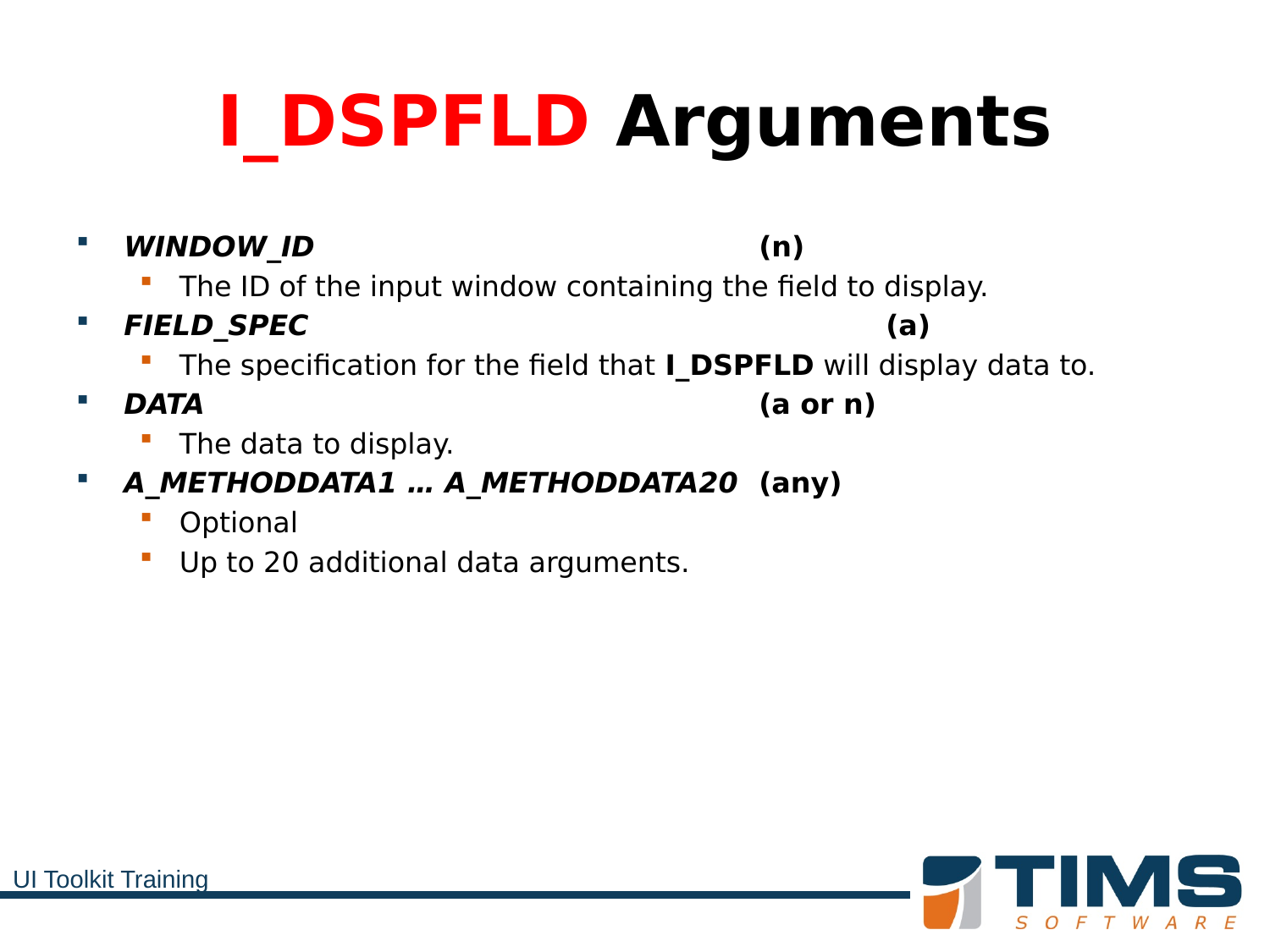

# I_DSPFLD Arguments
WINDOW_ID				(n)
The ID of the input window containing the field to display.
FIELD_SPEC					(a)
The specification for the field that I_DSPFLD will display data to.
DATA					(a or n)
The data to display.
A_METHODDATA1 … A_METHODDATA20	(any)
Optional
Up to 20 additional data arguments.
UI Toolkit Training